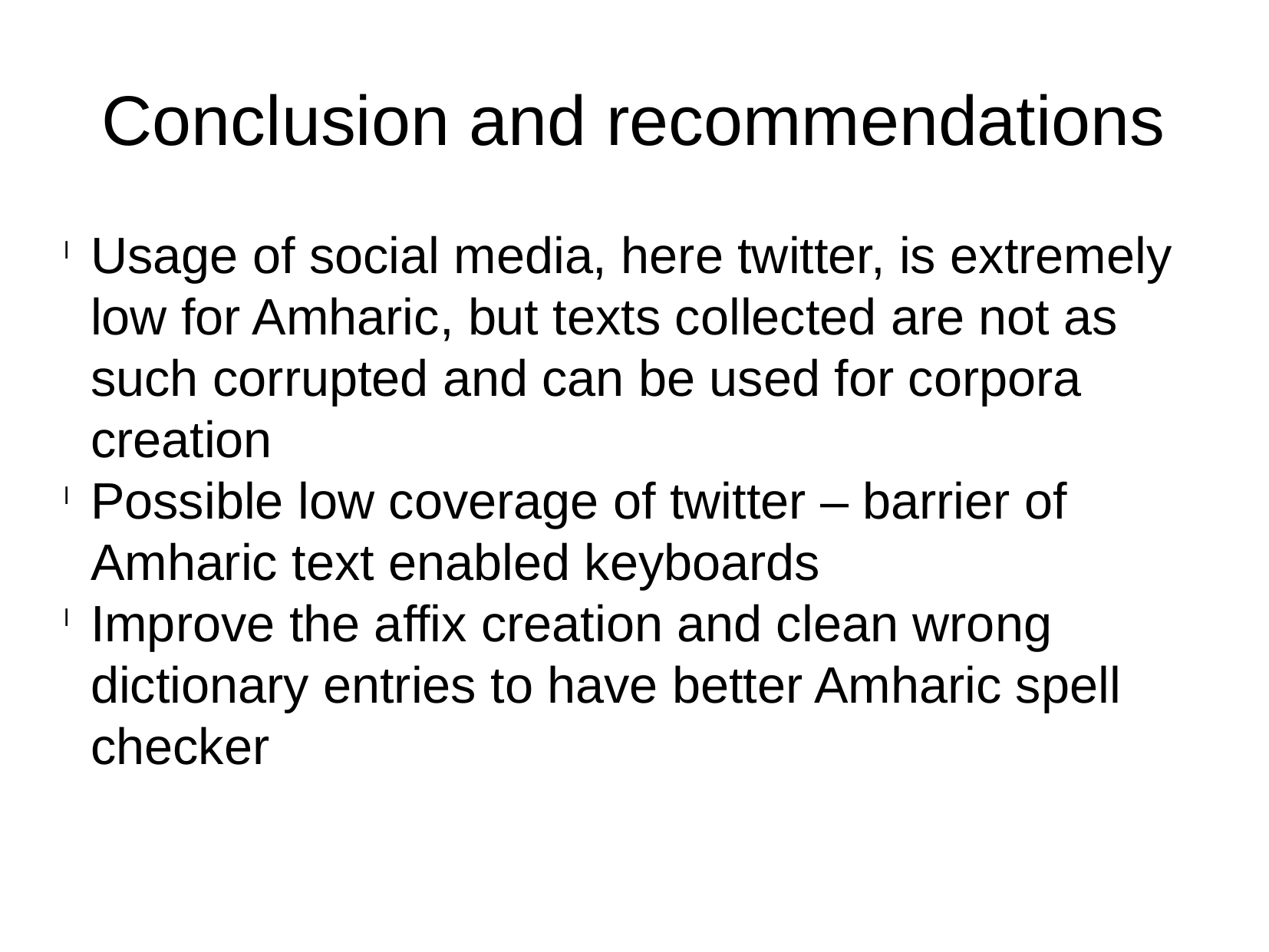

Conclusion and recommendations
Usage of social media, here twitter, is extremely low for Amharic, but texts collected are not as such corrupted and can be used for corpora creation
Possible low coverage of twitter – barrier of Amharic text enabled keyboards
Improve the affix creation and clean wrong dictionary entries to have better Amharic spell checker